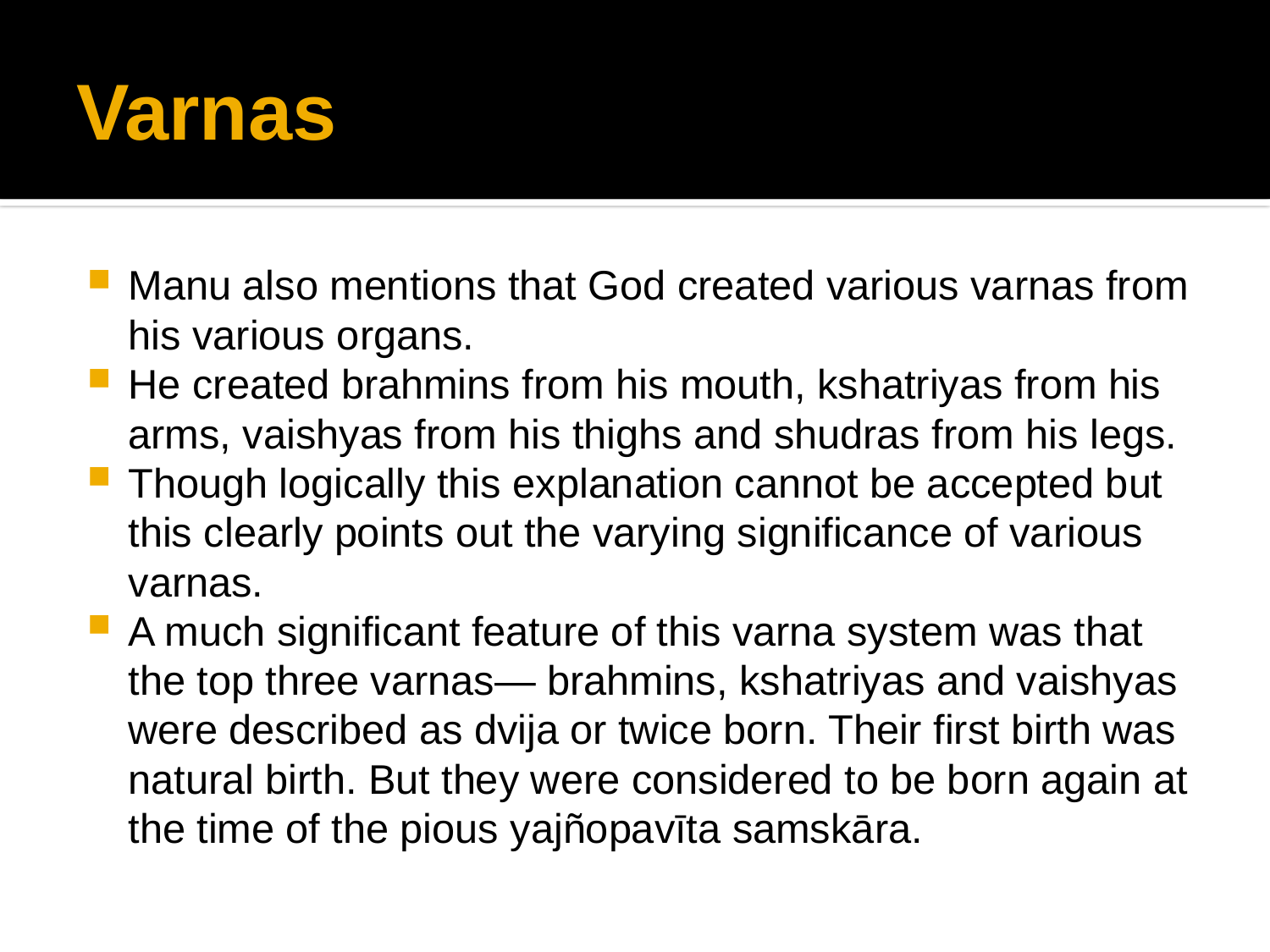

# Varnas
Manu also mentions that God created various varnas from his various organs.
He created brahmins from his mouth, kshatriyas from his arms, vaishyas from his thighs and shudras from his legs.
Though logically this explanation cannot be accepted but this clearly points out the varying significance of various varnas.
A much significant feature of this varna system was that the top three varnas— brahmins, kshatriyas and vaishyas were described as dvija or twice born. Their first birth was natural birth. But they were considered to be born again at the time of the pious yajñopavīta samskāra.